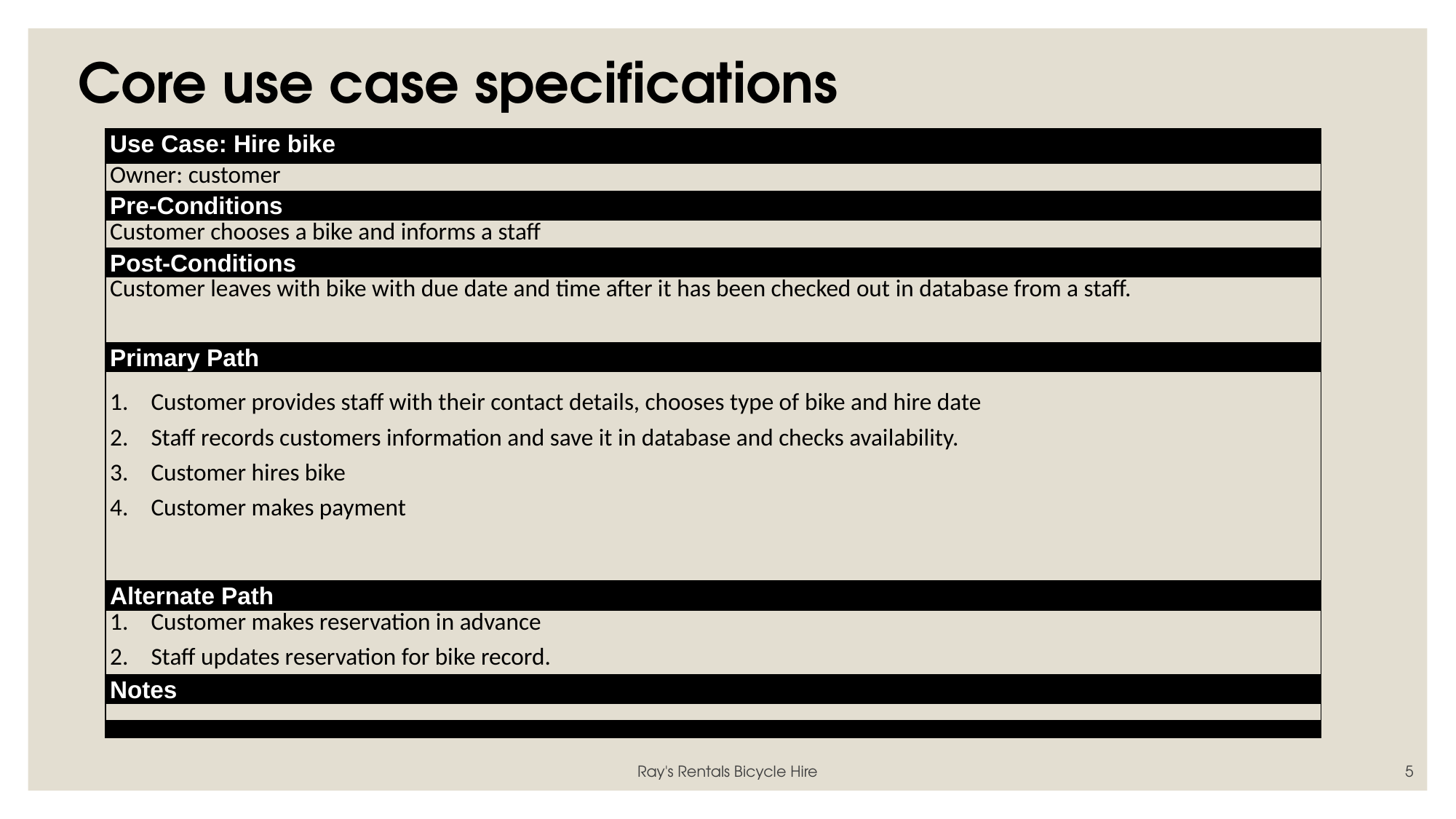

Core use case specifications
| Use Case: Hire bike |
| --- |
| Owner: customer |
| Pre-Conditions |
| Customer chooses a bike and informs a staff |
| Post-Conditions |
| Customer leaves with bike with due date and time after it has been checked out in database from a staff. |
| Primary Path |
| Customer provides staff with their contact details, chooses type of bike and hire date Staff records customers information and save it in database and checks availability. Customer hires bike Customer makes payment |
| Alternate Path |
| Customer makes reservation in advance Staff updates reservation for bike record. |
| Notes |
|  |
|  |
Ray's Rentals Bicycle Hire
5